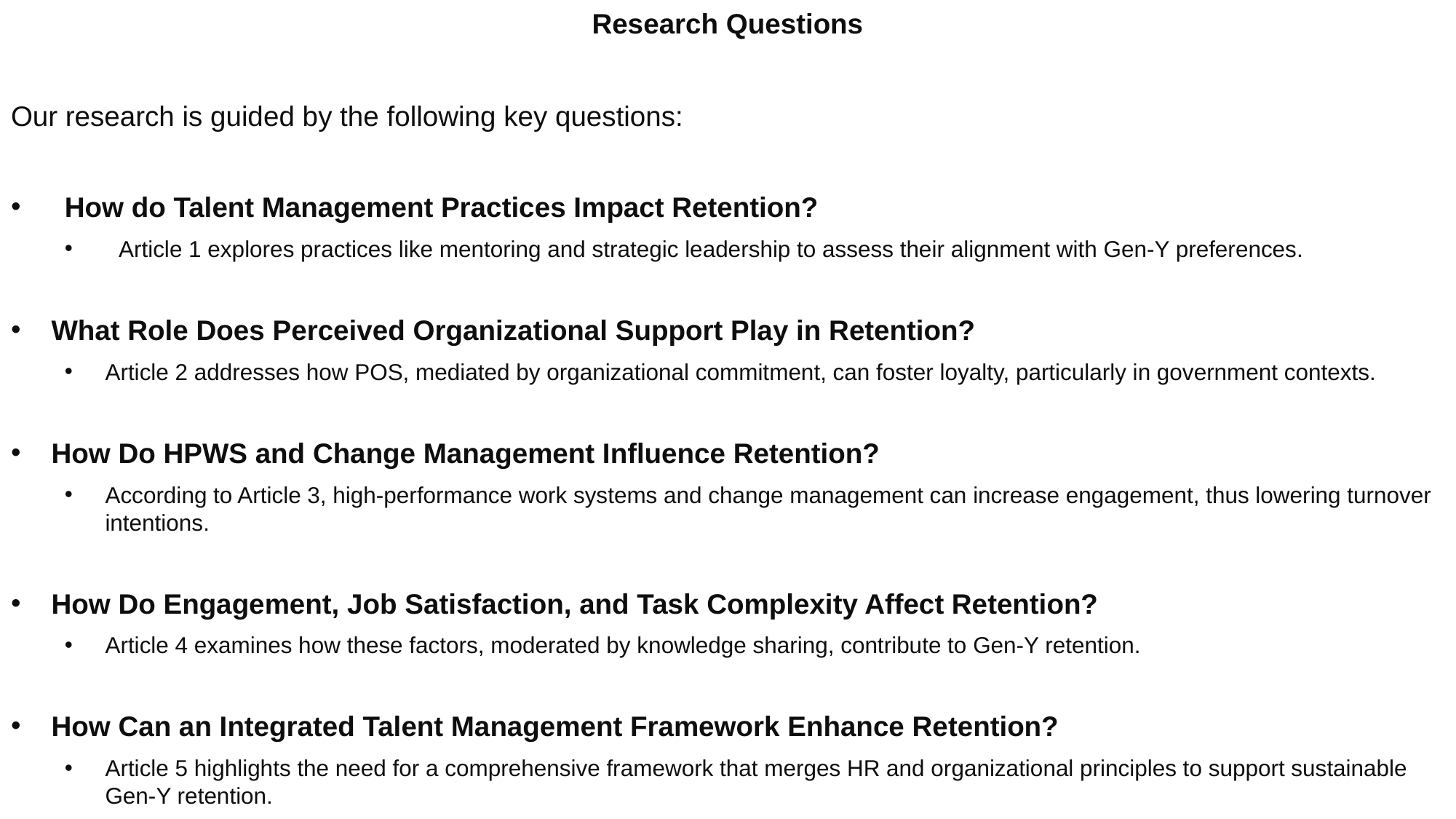

Research Questions

Our research is guided by the following key questions:

How do Talent Management Practices Impact Retention?
Article 1 explores practices like mentoring and strategic leadership to assess their alignment with Gen-Y preferences.

What Role Does Perceived Organizational Support Play in Retention?
Article 2 addresses how POS, mediated by organizational commitment, can foster loyalty, particularly in government contexts.

How Do HPWS and Change Management Influence Retention?
According to Article 3, high-performance work systems and change management can increase engagement, thus lowering turnover intentions.

How Do Engagement, Job Satisfaction, and Task Complexity Affect Retention?
Article 4 examines how these factors, moderated by knowledge sharing, contribute to Gen-Y retention.

How Can an Integrated Talent Management Framework Enhance Retention?
Article 5 highlights the need for a comprehensive framework that merges HR and organizational principles to support sustainable Gen-Y retention.